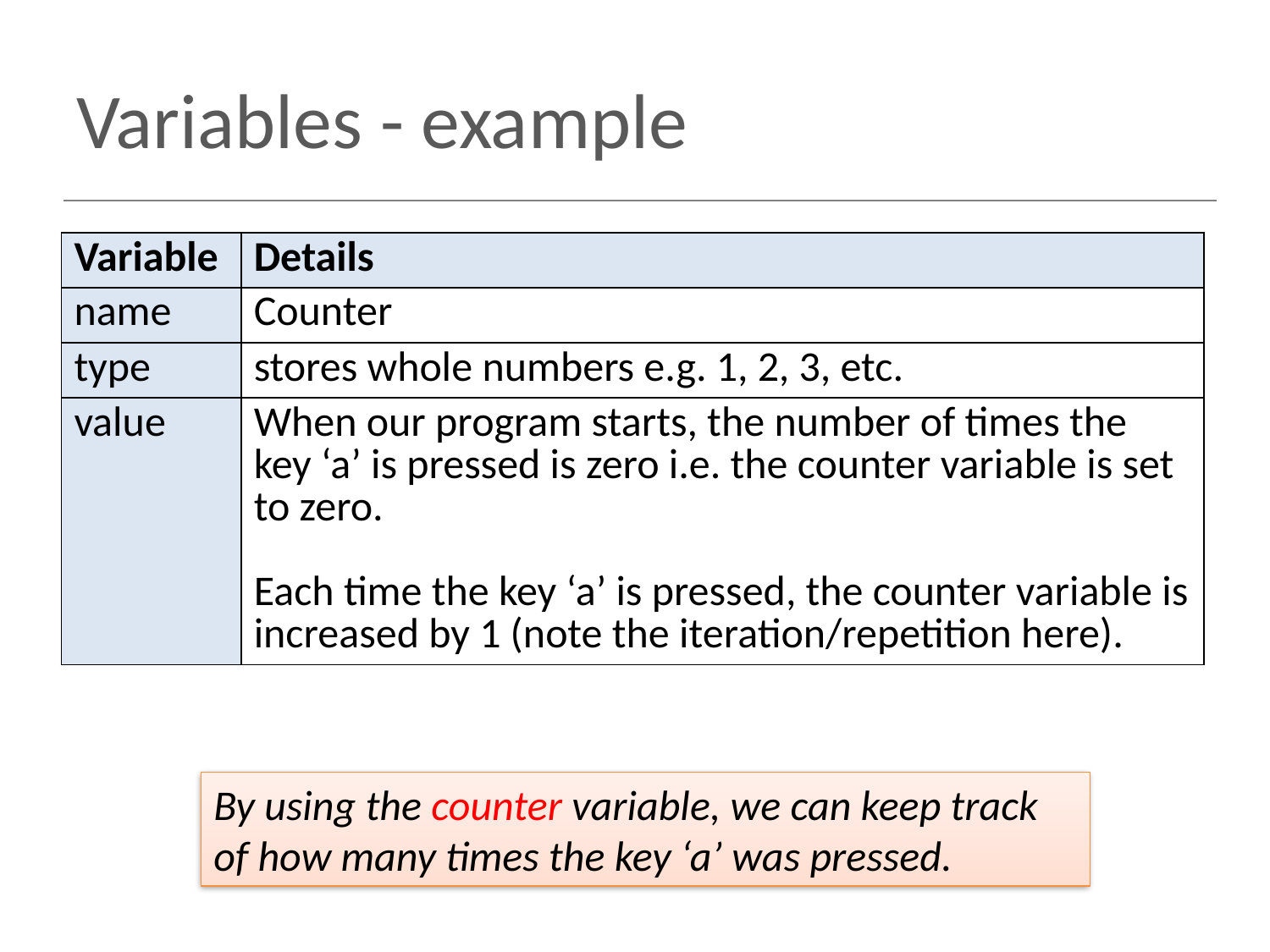

# Variables - example
| Variable | Details |
| --- | --- |
| name | Counter |
| type | stores whole numbers e.g. 1, 2, 3, etc. |
| value | When our program starts, the number of times the key ‘a’ is pressed is zero i.e. the counter variable is set to zero. Each time the key ‘a’ is pressed, the counter variable is increased by 1 (note the iteration/repetition here). |
By using the counter variable, we can keep track of how many times the key ‘a’ was pressed.